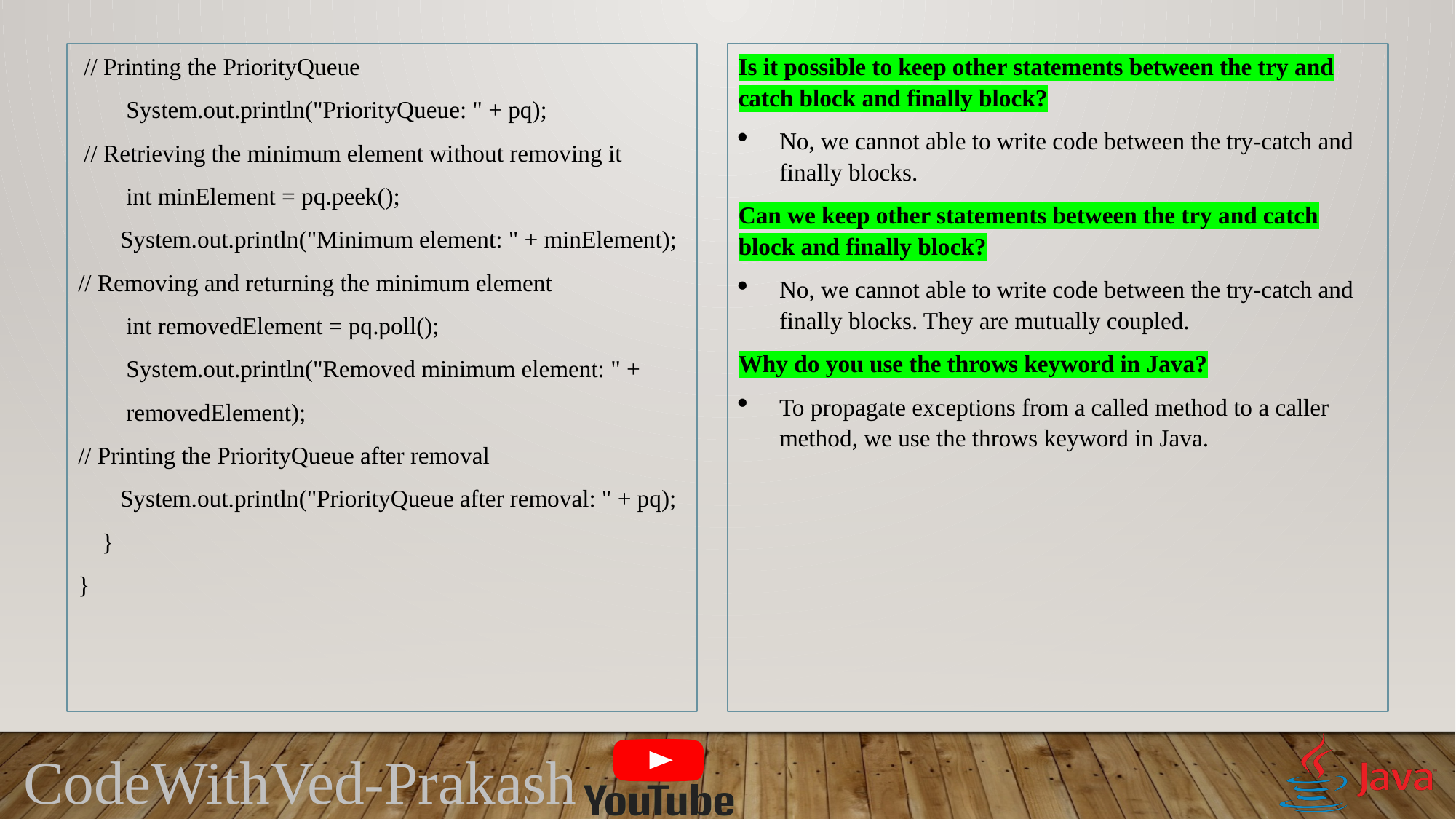

// Printing the PriorityQueue
        System.out.println("PriorityQueue: " + pq);
 // Retrieving the minimum element without removing it
        int minElement = pq.peek();
       System.out.println("Minimum element: " + minElement);
// Removing and returning the minimum element
        int removedElement = pq.poll();
        System.out.println("Removed minimum element: " +
        removedElement);
// Printing the PriorityQueue after removal
       System.out.println("PriorityQueue after removal: " + pq);
    }
}

Is it possible to keep other statements between the try and catch block and finally block?
No, we cannot able to write code between the try-catch and finally blocks.
Can we keep other statements between the try and catch block and finally block?
No, we cannot able to write code between the try-catch and finally blocks. They are mutually coupled.
Why do you use the throws keyword in Java?
To propagate exceptions from a called method to a caller method, we use the throws keyword in Java.